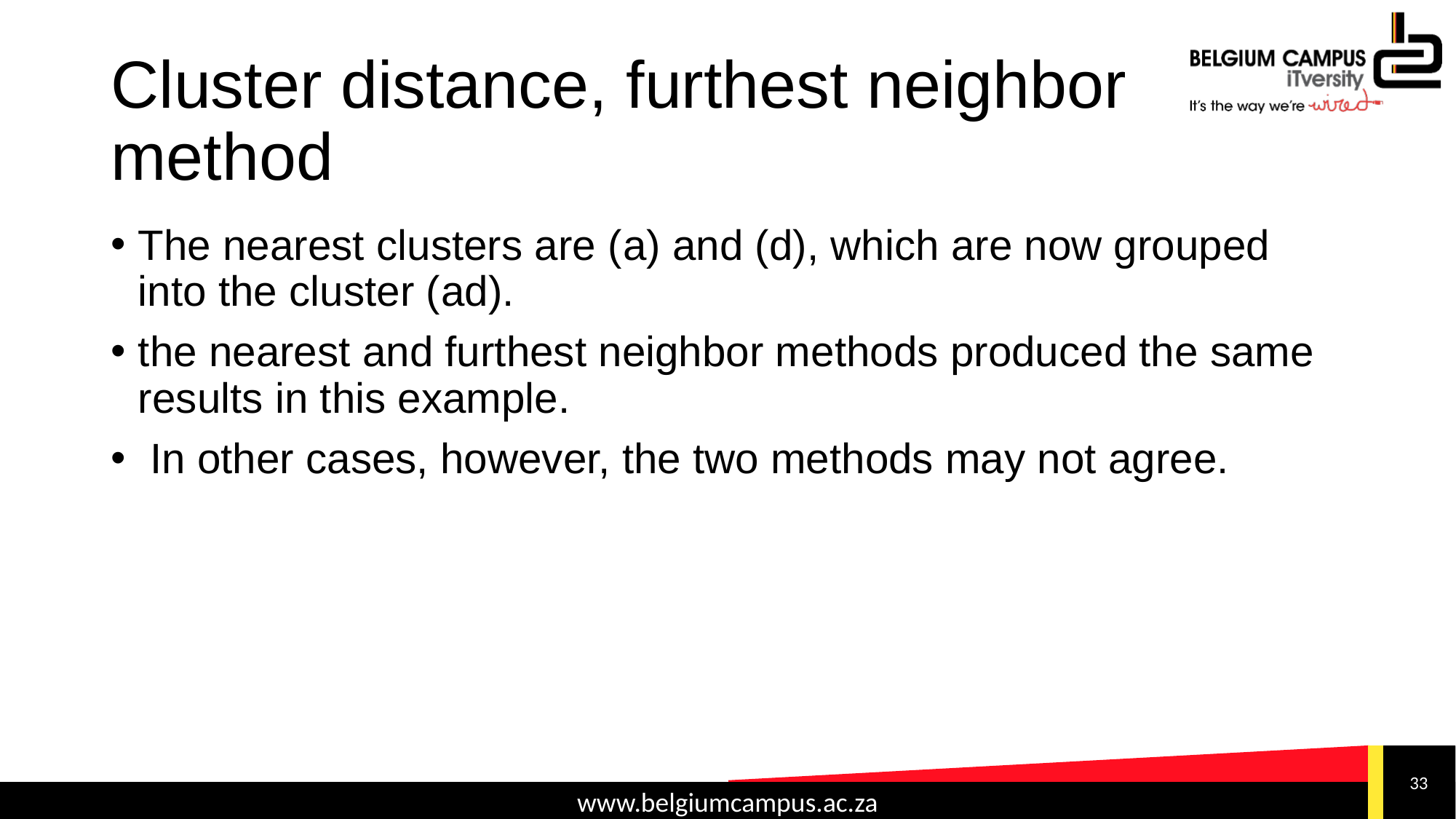

# Cluster distance, furthest neighbor method
The nearest clusters are (a) and (d), which are now grouped into the cluster (ad).
the nearest and furthest neighbor methods produced the same results in this example.
 In other cases, however, the two methods may not agree.